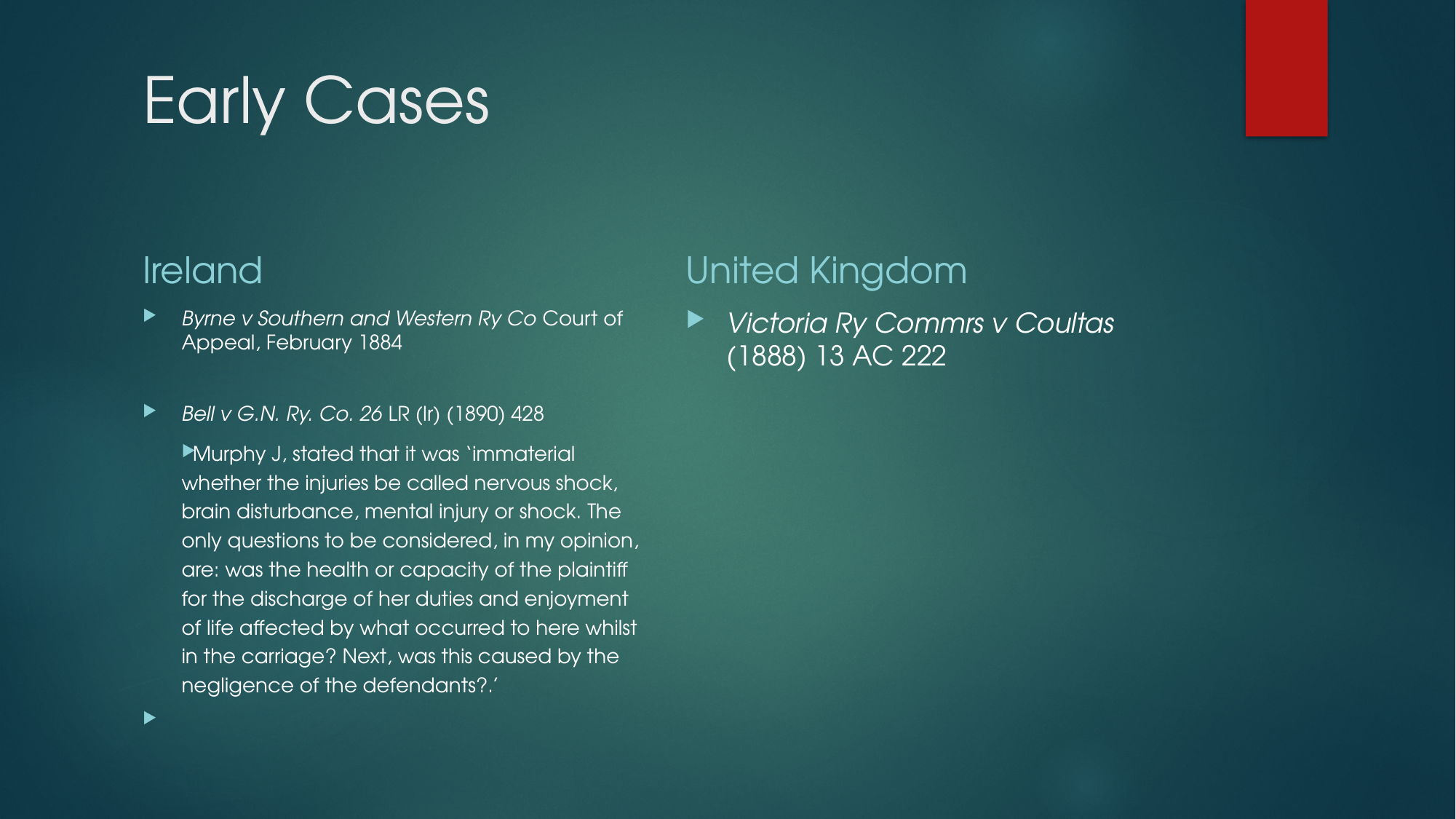

# Early Cases
Ireland
United Kingdom
Byrne v Southern and Western Ry Co Court of Appeal, February 1884

Bell v G.N. Ry. Co. 26 LR (Ir) (1890) 428
Murphy J, stated that it was ‘immaterial whether the injuries be called nervous shock, brain disturbance, mental injury or shock. The only questions to be considered, in my opinion, are: was the health or capacity of the plaintiff for the discharge of her duties and enjoyment of life affected by what occurred to here whilst in the carriage? Next, was this caused by the negligence of the defendants?.’

Victoria Ry Commrs v Coultas (1888) 13 AC 222